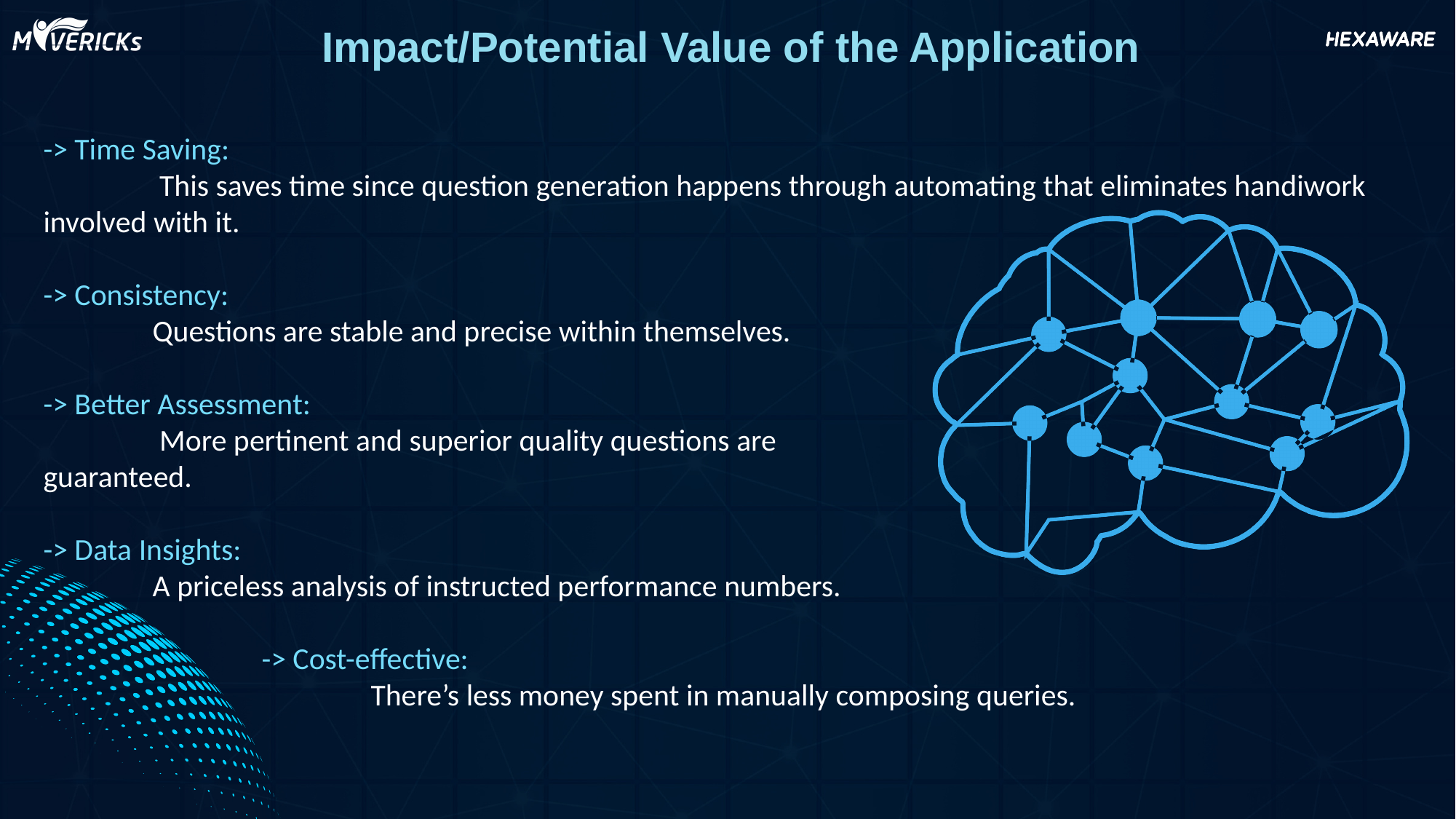

Impact/Potential Value of the Application

-> Time Saving:
	 This saves time since question generation happens through automating that eliminates handiwork involved with it.

-> Consistency:
	Questions are stable and precise within themselves.

-> Better Assessment:
	 More pertinent and superior quality questions are
guaranteed.

-> Data Insights:
	A priceless analysis of instructed performance numbers.

		-> Cost-effective:
	 		There’s less money spent in manually composing queries.